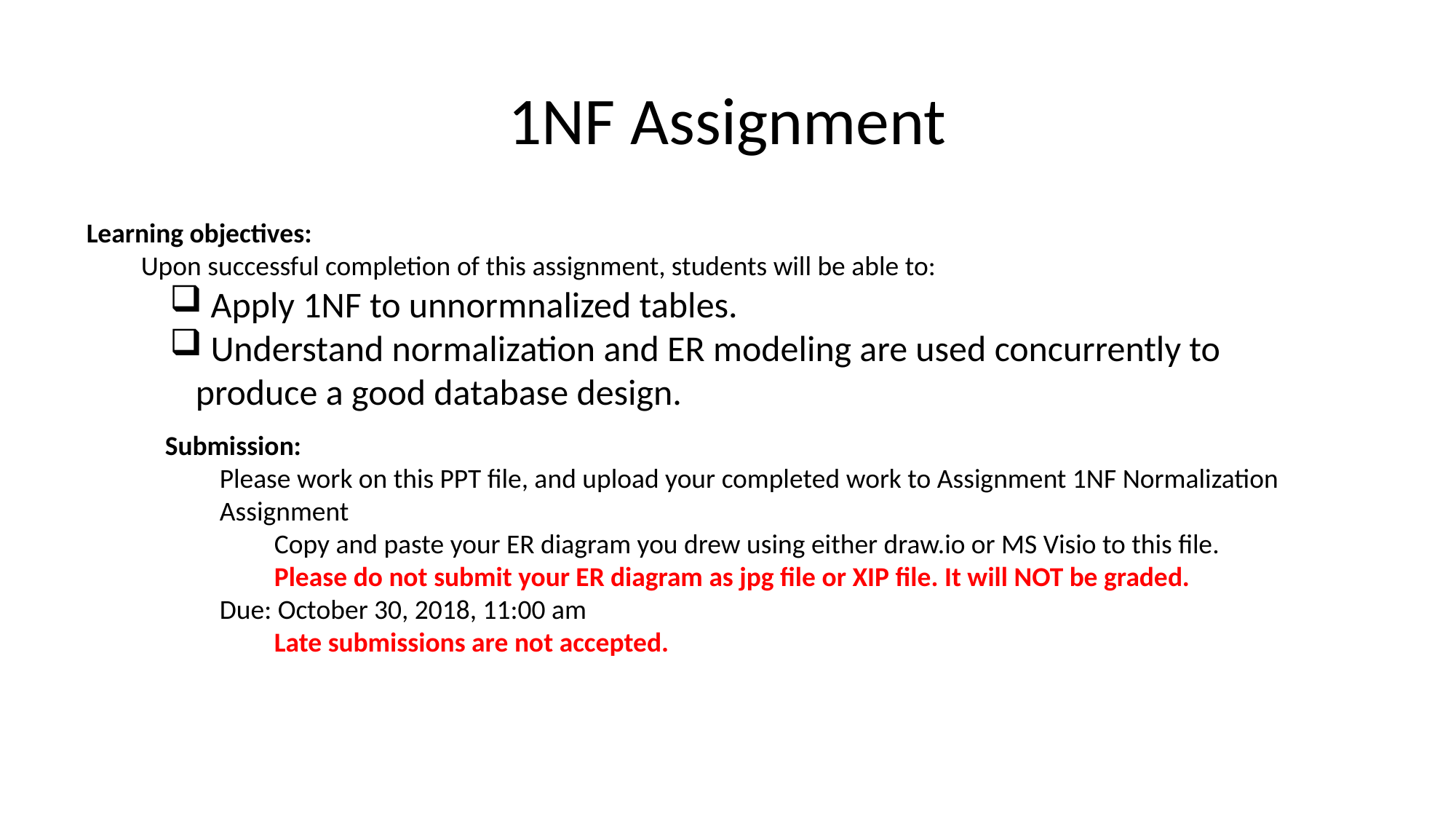

# 1NF Assignment
Learning objectives:
Upon successful completion of this assignment, students will be able to:
 Apply 1NF to unnormnalized tables.
 Understand normalization and ER modeling are used concurrently to produce a good database design.

Submission:
Please work on this PPT file, and upload your completed work to Assignment 1NF Normalization Assignment
Copy and paste your ER diagram you drew using either draw.io or MS Visio to this file.
Please do not submit your ER diagram as jpg file or XIP file. It will NOT be graded.
Due: October 30, 2018, 11:00 am
Late submissions are not accepted.